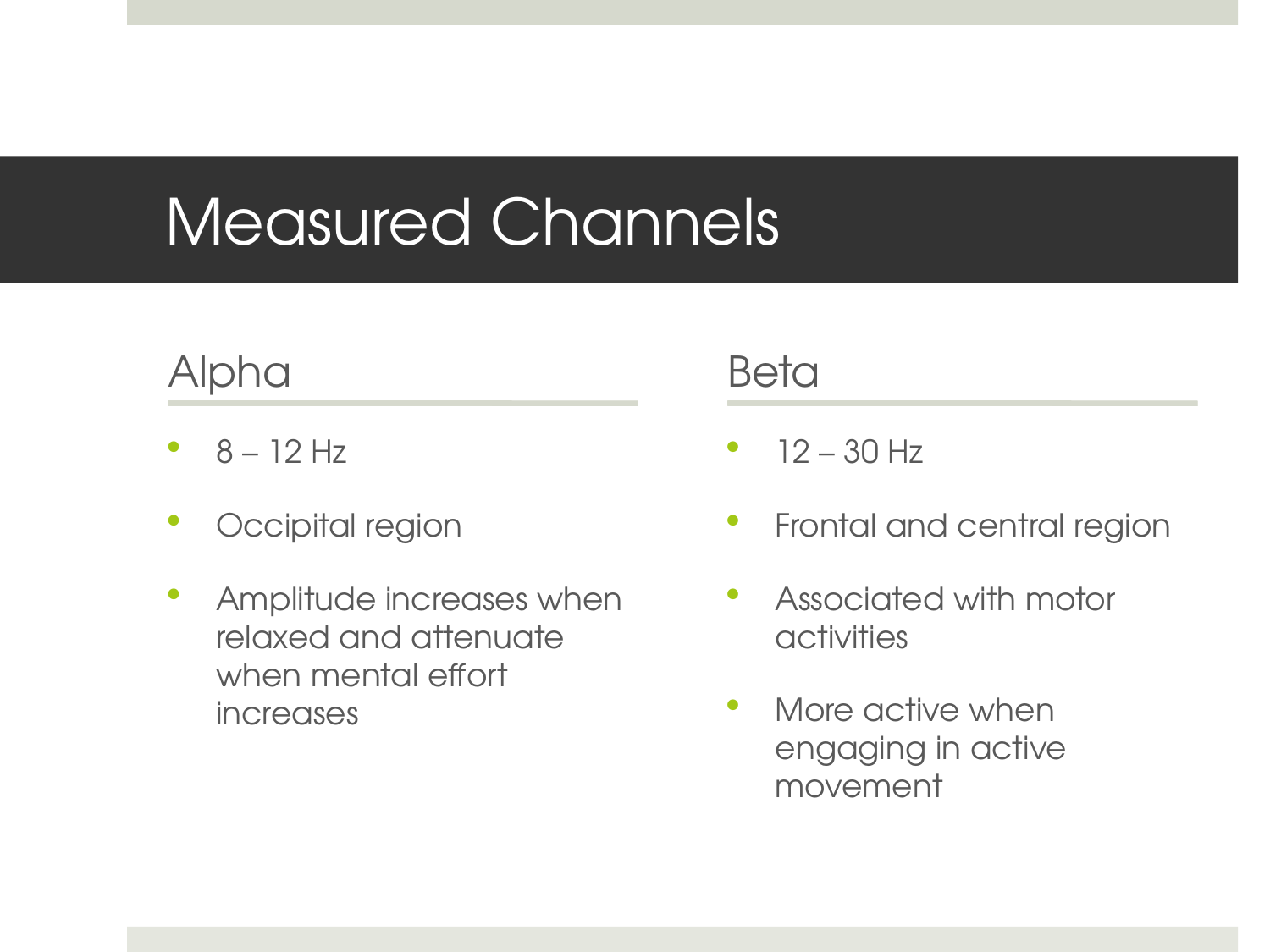

# Measured Channels
Alpha
Beta
8 – 12 Hz
Occipital region
Amplitude increases when relaxed and attenuate when mental effort increases
12 – 30 Hz
Frontal and central region
Associated with motor activities
More active when engaging in active movement